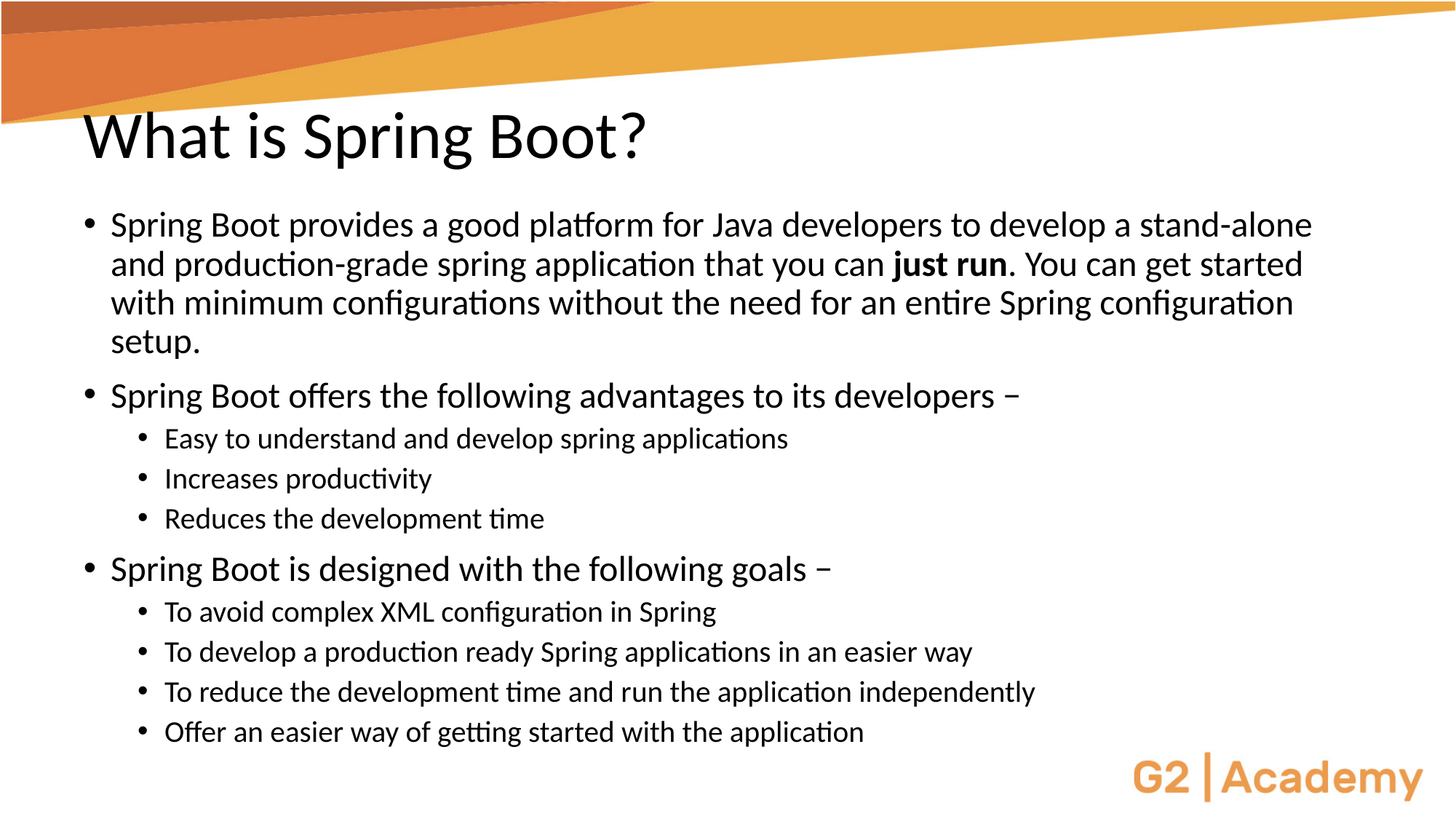

# What is Spring Boot?
Spring Boot provides a good platform for Java developers to develop a stand-alone and production-grade spring application that you can just run. You can get started with minimum configurations without the need for an entire Spring configuration setup.
Spring Boot offers the following advantages to its developers −
Easy to understand and develop spring applications
Increases productivity
Reduces the development time
Spring Boot is designed with the following goals −
To avoid complex XML configuration in Spring
To develop a production ready Spring applications in an easier way
To reduce the development time and run the application independently
Offer an easier way of getting started with the application